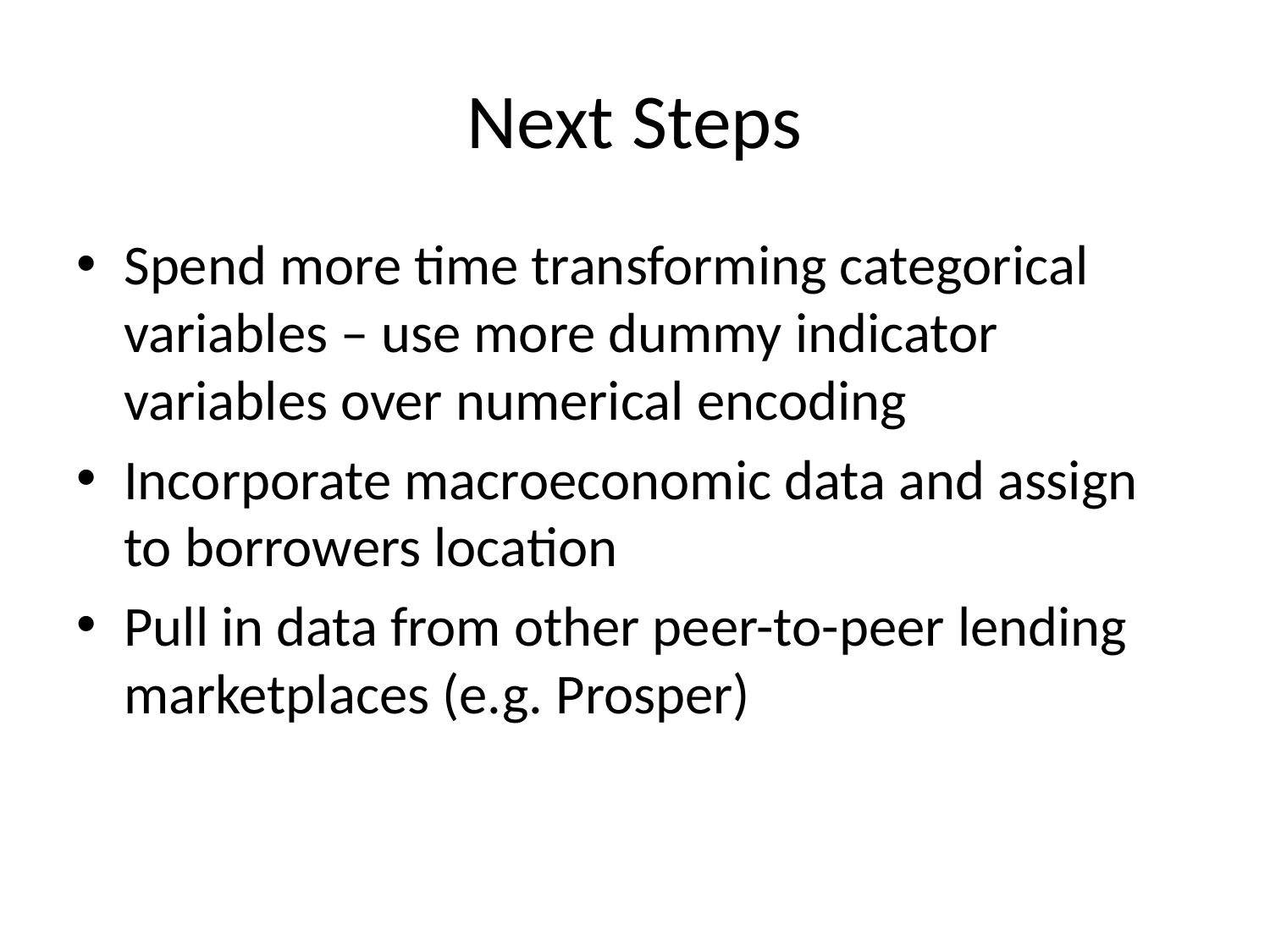

# Next Steps
Spend more time transforming categorical variables – use more dummy indicator variables over numerical encoding
Incorporate macroeconomic data and assign to borrowers location
Pull in data from other peer-to-peer lending marketplaces (e.g. Prosper)